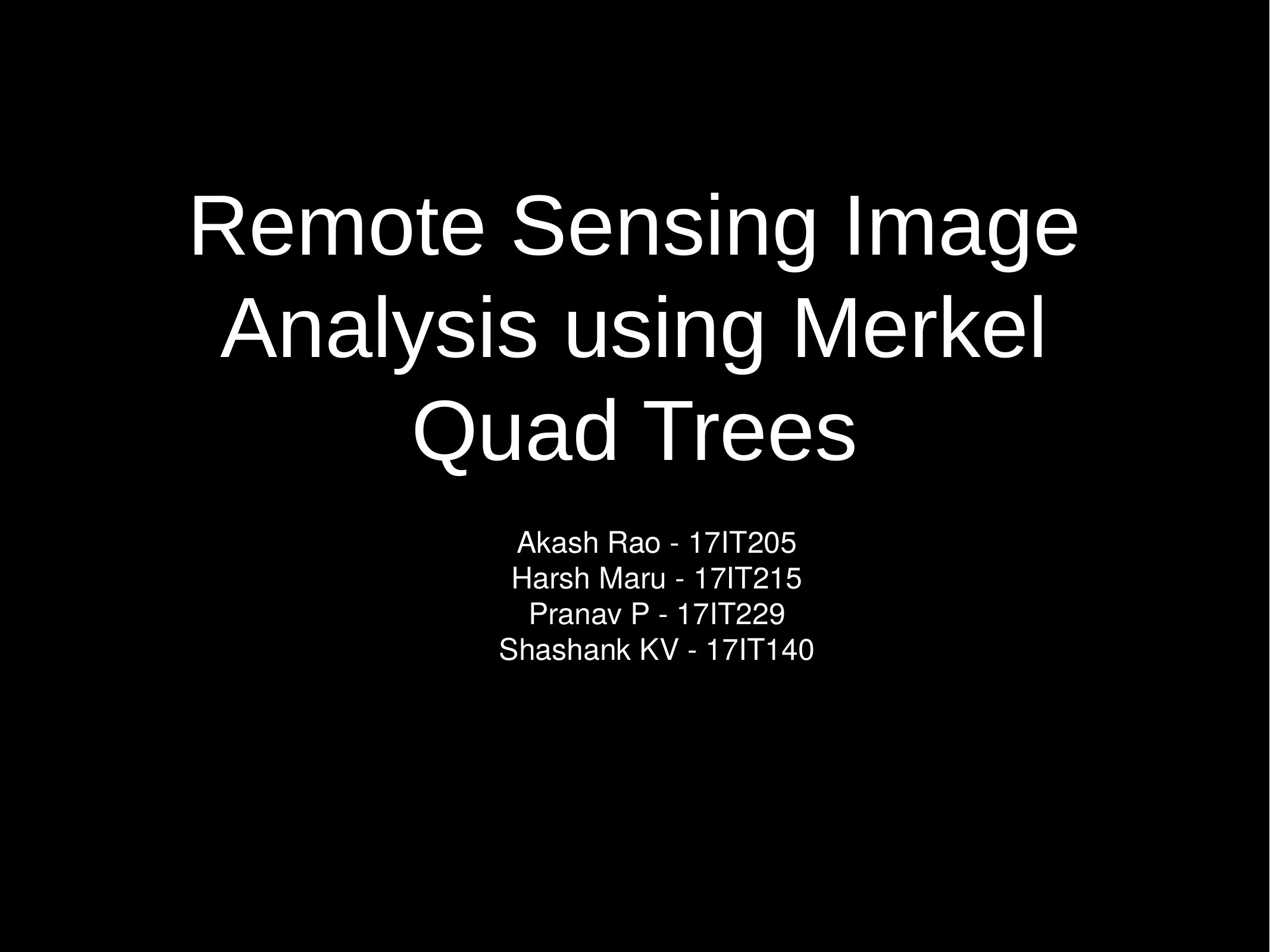

# Remote Sensing Image Analysis using Merkel Quad Trees
Akash Rao - 17IT205
Harsh Maru - 17IT215
Pranav P - 17IT229
Shashank KV - 17IT140